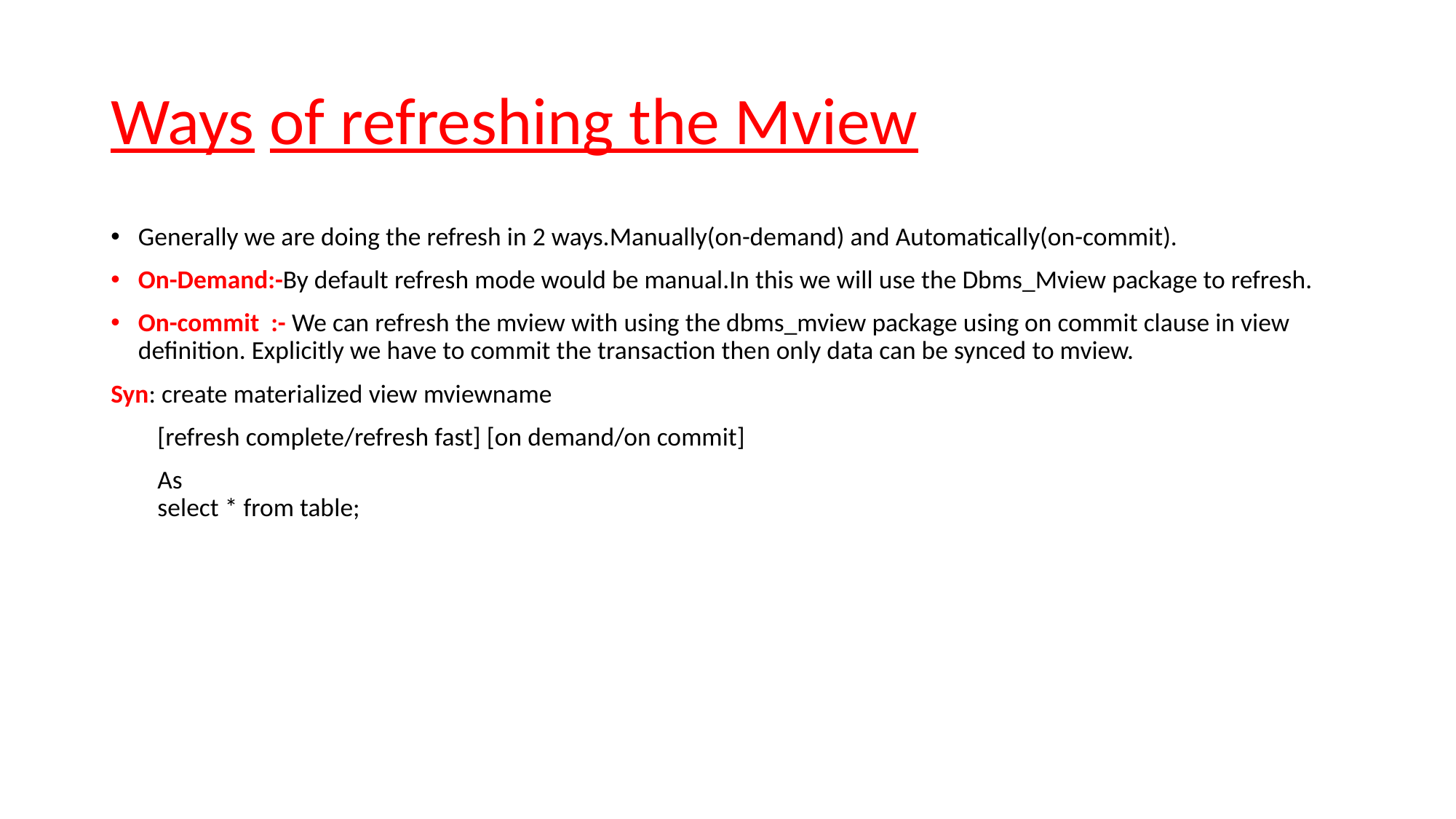

# Ways of refreshing the Mview
Generally we are doing the refresh in 2 ways.Manually(on-demand) and Automatically(on-commit).
On-Demand:-By default refresh mode would be manual.In this we will use the Dbms_Mview package to refresh.
On-commit  :- We can refresh the mview with using the dbms_mview package using on commit clause in view definition. Explicitly we have to commit the transaction then only data can be synced to mview.
Syn: create materialized view mviewname
        [refresh complete/refresh fast] [on demand/on commit]
        As
        select * from table;